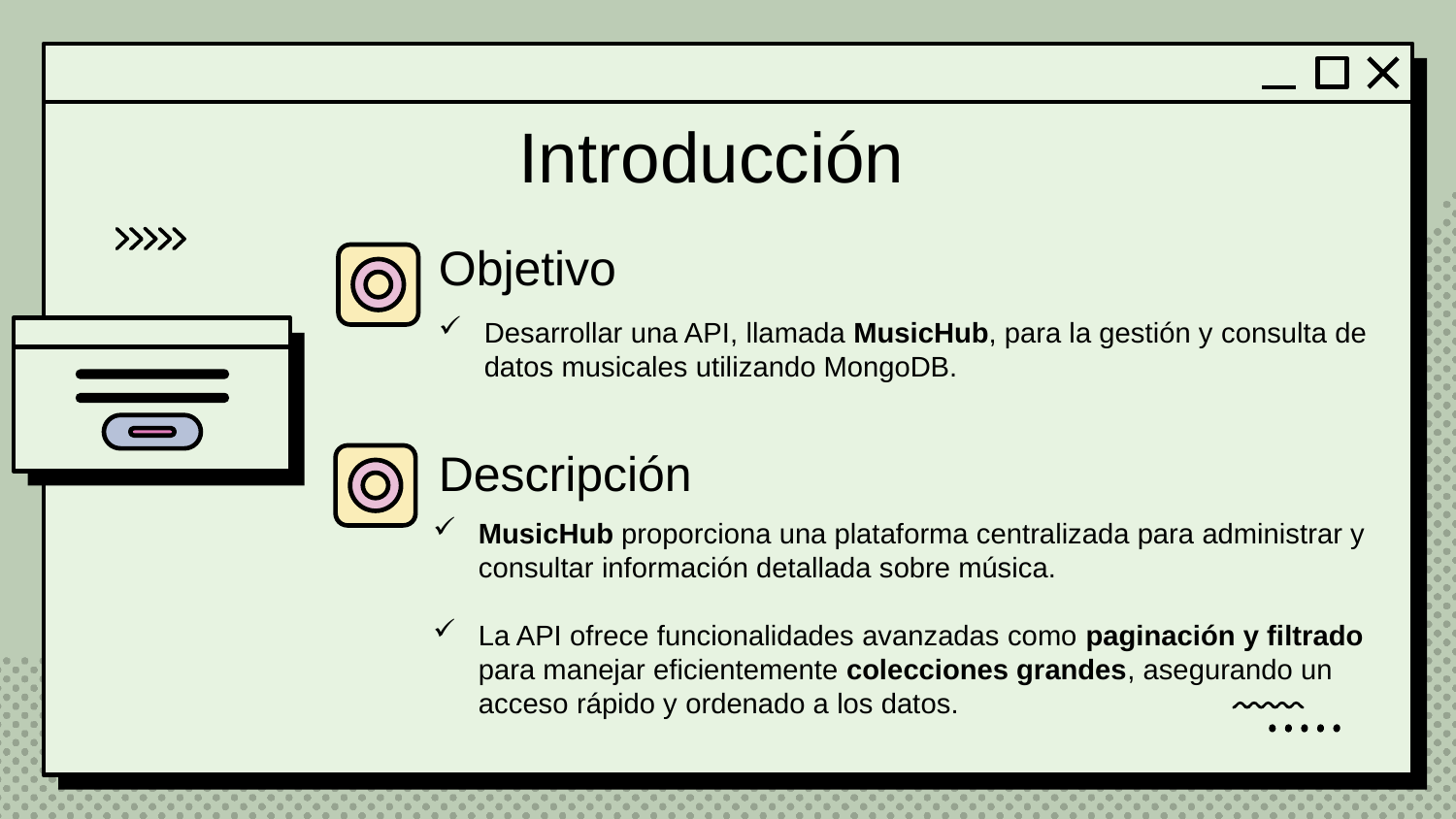

# Introducción

Objetivo

Desarrollar una API, llamada MusicHub, para la gestión y consulta de datos musicales utilizando MongoDB.

Descripción

MusicHub proporciona una plataforma centralizada para administrar y consultar información detallada sobre música.

La API ofrece funcionalidades avanzadas como paginación y filtrado para manejar eficientemente colecciones grandes, asegurando un acceso rápido y ordenado a los datos.